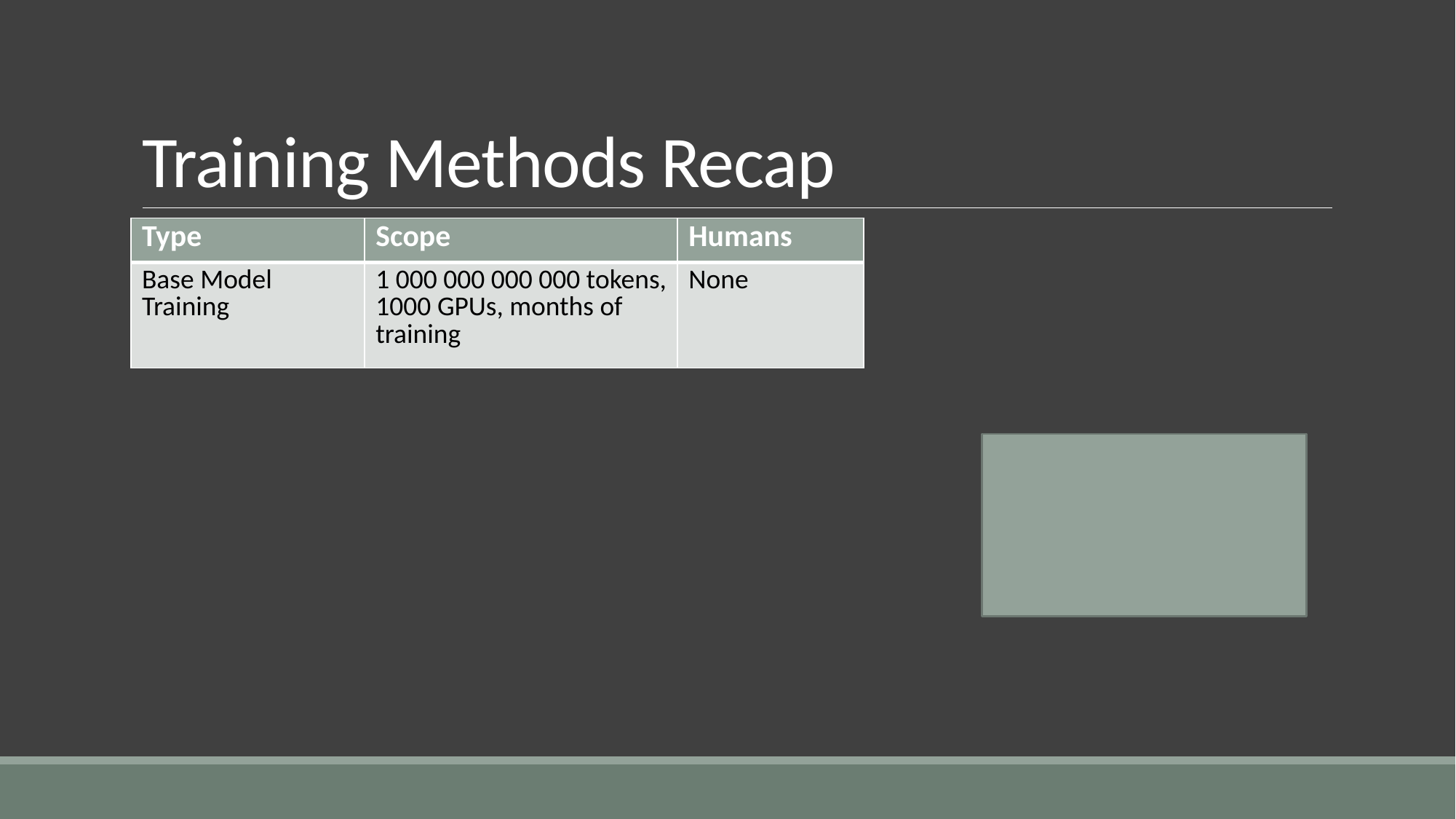

# Training Methods Recap
| Type | Scope | Humans |
| --- | --- | --- |
| Base Model Training | 1 000 000 000 000 tokens, 1000 GPUs, months of training | None |